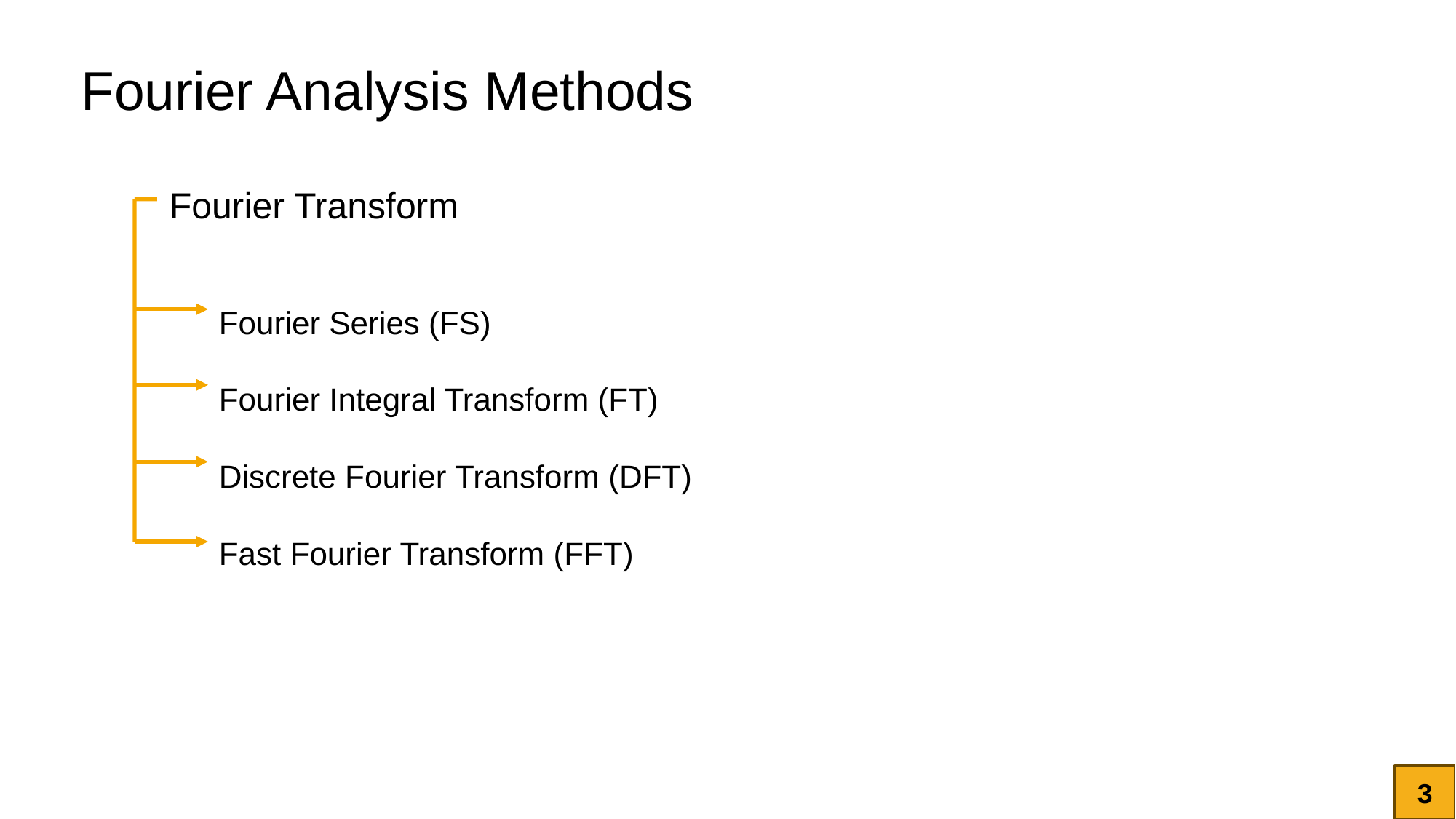

# Fourier Analysis Methods
Fourier Transform

Fourier Series (FS)
Fourier Integral Transform (FT)
Discrete Fourier Transform (DFT)
Fast Fourier Transform (FFT)

3